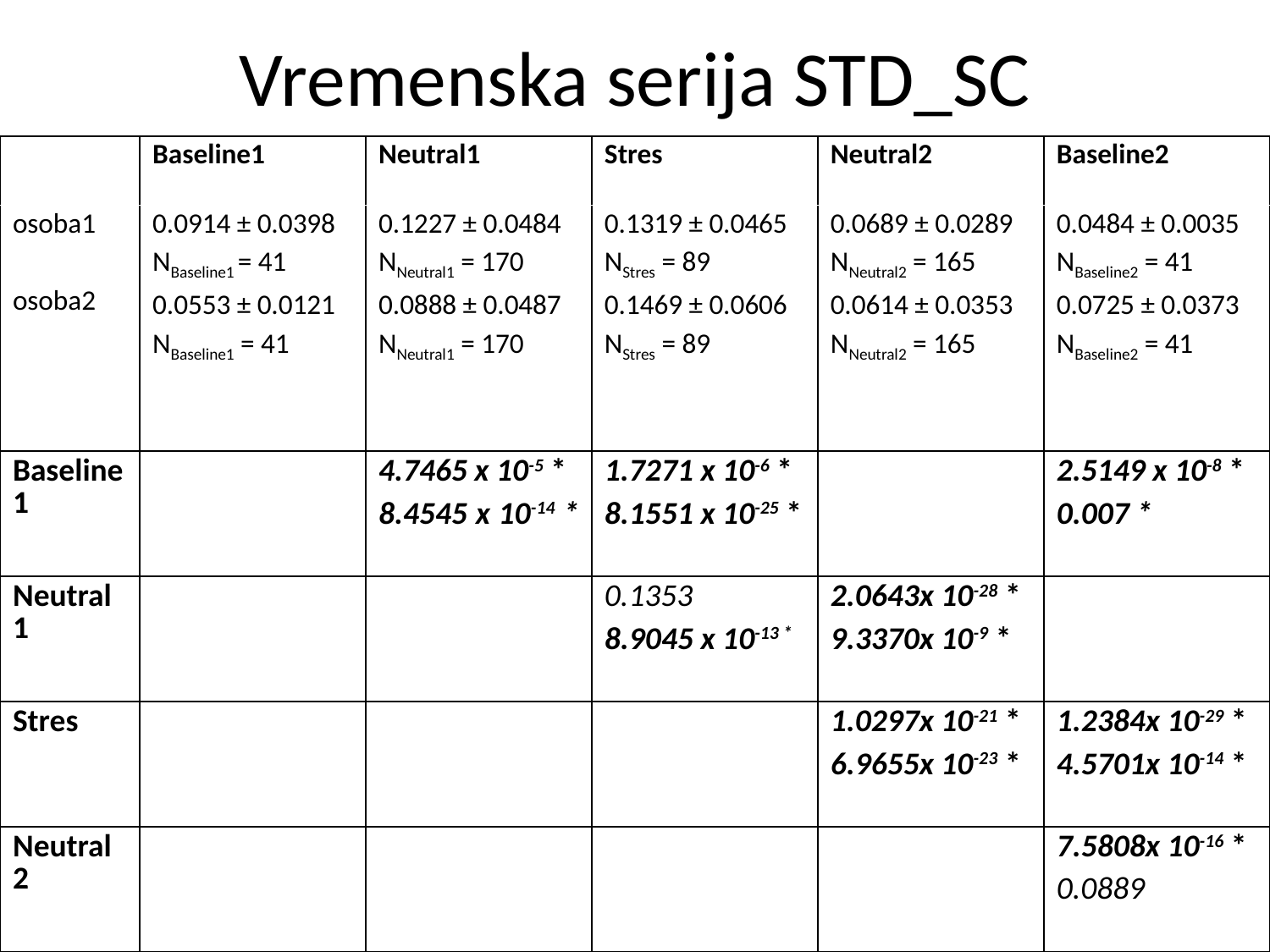

# Vremenska serija STD_SC
|  | Baseline1 | Neutral1 | Stres | Neutral2 | Baseline2 |
| --- | --- | --- | --- | --- | --- |
| osoba1   osoba2 | 0.0914 ± 0.0398 NBaseline1 = 41 0.0553 ± 0.0121 NBaseline1 = 41 | 0.1227 ± 0.0484 NNeutral1 = 170 0.0888 ± 0.0487 NNeutral1 = 170 | 0.1319 ± 0.0465 NStres = 89 0.1469 ± 0.0606 NStres = 89 | 0.0689 ± 0.0289 NNeutral2 = 165 0.0614 ± 0.0353 NNeutral2 = 165 | 0.0484 ± 0.0035 NBaseline2 = 41 0.0725 ± 0.0373 NBaseline2 = 41 |
| Baseline1 |  | 4.7465 x 10-5 \* 8.4545 x 10-14 \* | 1.7271 x 10-6 \* 8.1551 x 10-25 \* |  | 2.5149 x 10-8 \* 0.007 \* |
| Neutral1 |  |  | 0.1353 8.9045 x 10-13 \* | 2.0643x 10-28 \* 9.3370x 10-9 \* |  |
| Stres |  |  |  | 1.0297x 10-21 \* 6.9655x 10-23 \* | 1.2384x 10-29 \* 4.5701x 10-14 \* |
| Neutral2 |  |  |  |  | 7.5808x 10-16 \* 0.0889 |